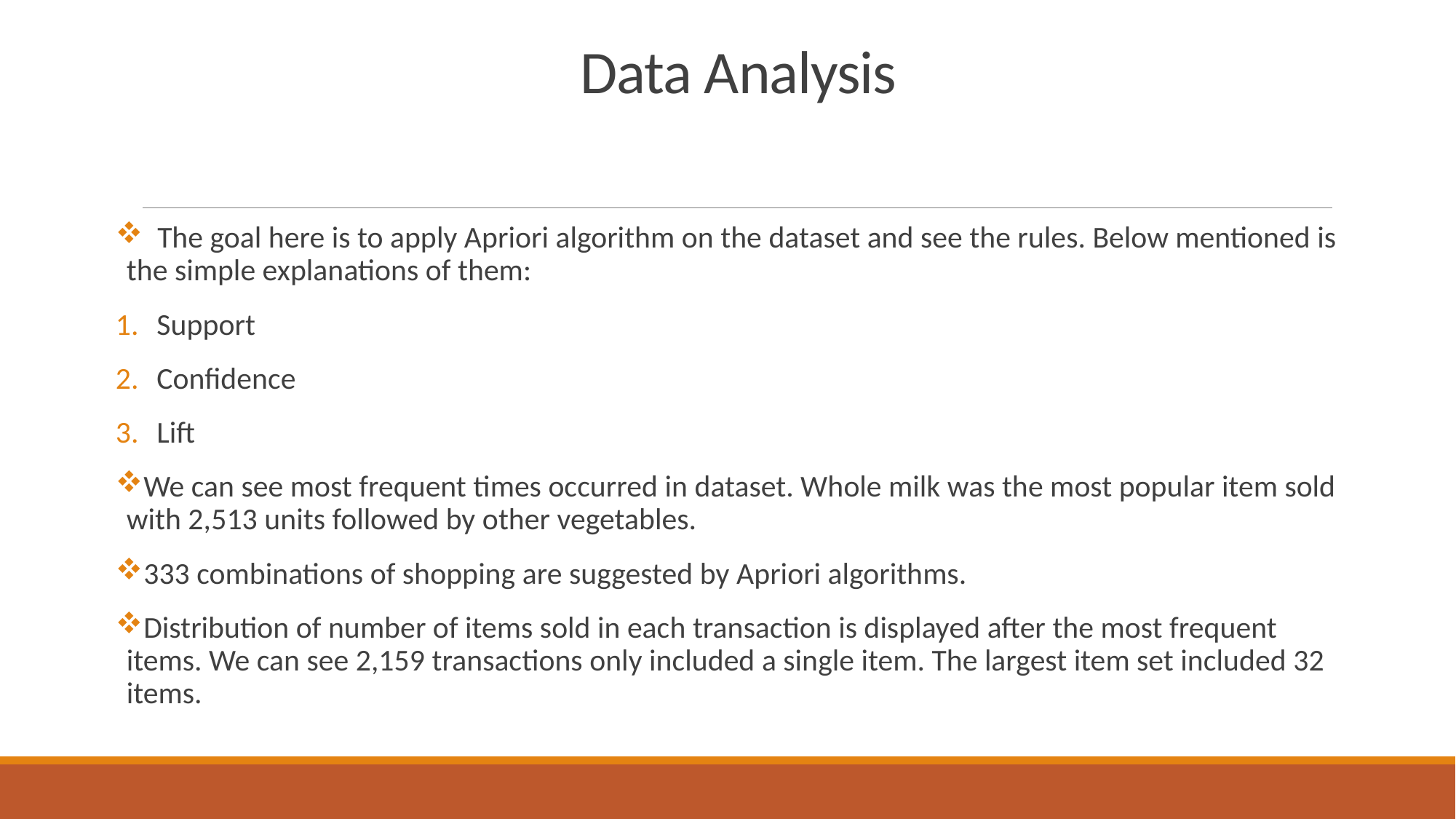

# Data Analysis
  The goal here is to apply Apriori algorithm on the dataset and see the rules. Below mentioned is the simple explanations of them:
Support
Confidence
Lift
We can see most frequent times occurred in dataset. Whole milk was the most popular item sold with 2,513 units followed by other vegetables.
333 combinations of shopping are suggested by Apriori algorithms.
Distribution of number of items sold in each transaction is displayed after the most frequent items. We can see 2,159 transactions only included a single item. The largest item set included 32 items.